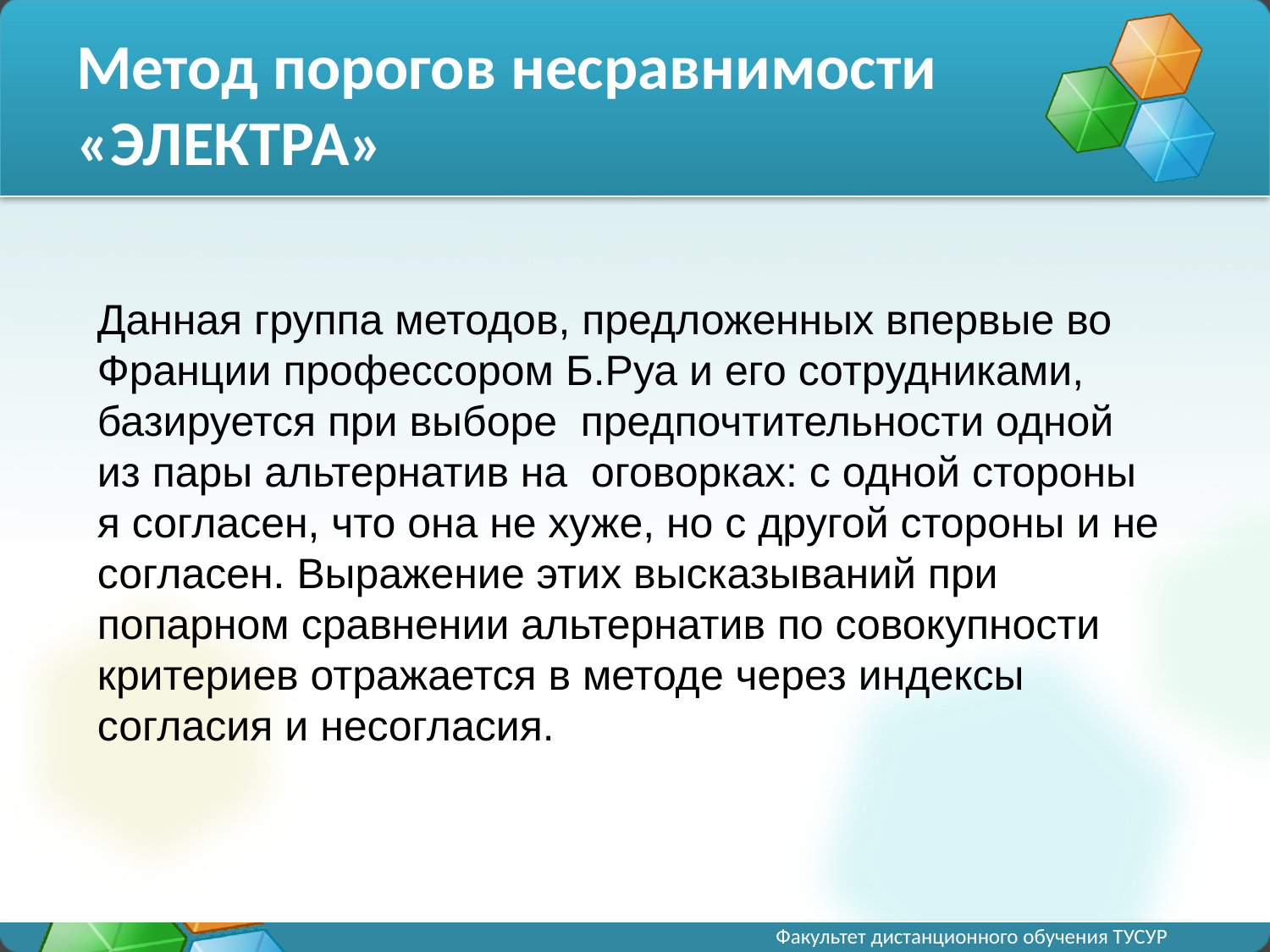

# Метод порогов несравнимости «ЭЛЕКТРА»
Данная группа методов, предложенных впервые во Франции профессором Б.Руа и его сотрудниками, базируется при выборе  предпочтительности одной из пары альтернатив на  оговорках: с одной стороны я согласен, что она не хуже, но с другой стороны и не согласен. Выражение этих высказываний при попарном сравнении альтернатив по совокупности критериев отражается в методе через индексы согласия и несогласия.